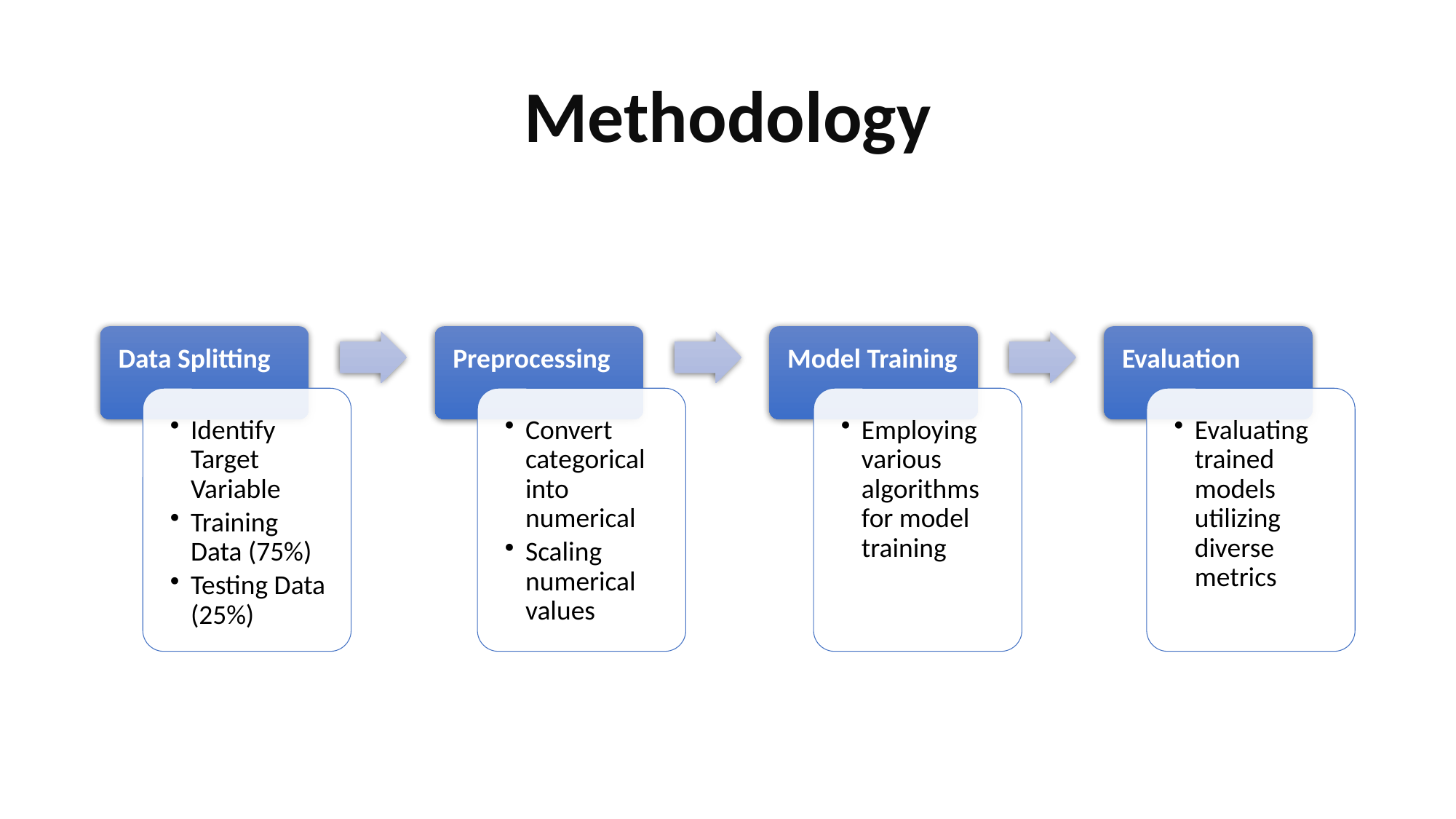

# Methodology
Data Splitting
Identify Target Variable
Training Data (75%)
Testing Data (25%)

Preprocessing
Convert categorical into numerical
Scaling numerical values

Model Training
Employing various algorithms for model training

Evaluation
Evaluating trained models utilizing diverse metrics